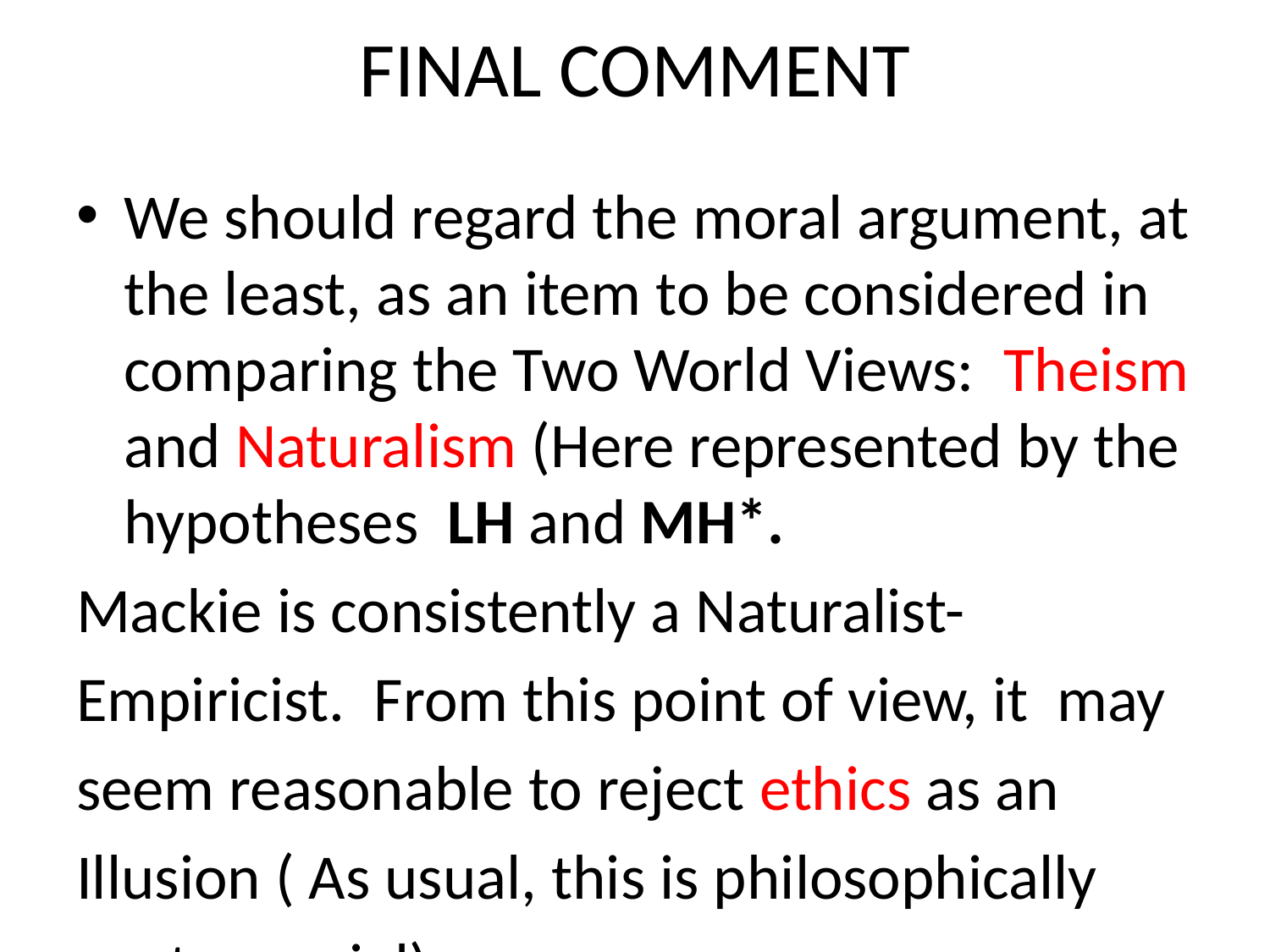

# FINAL COMMENT
We should regard the moral argument, at the least, as an item to be considered in comparing the Two World Views:  Theism and Naturalism (Here represented by the hypotheses  LH and MH*.
Mackie is consistently a Naturalist-
Empiricist.  From this point of view, it  may
seem reasonable to reject ethics as an
Illusion ( As usual, this is philosophically
controversial).